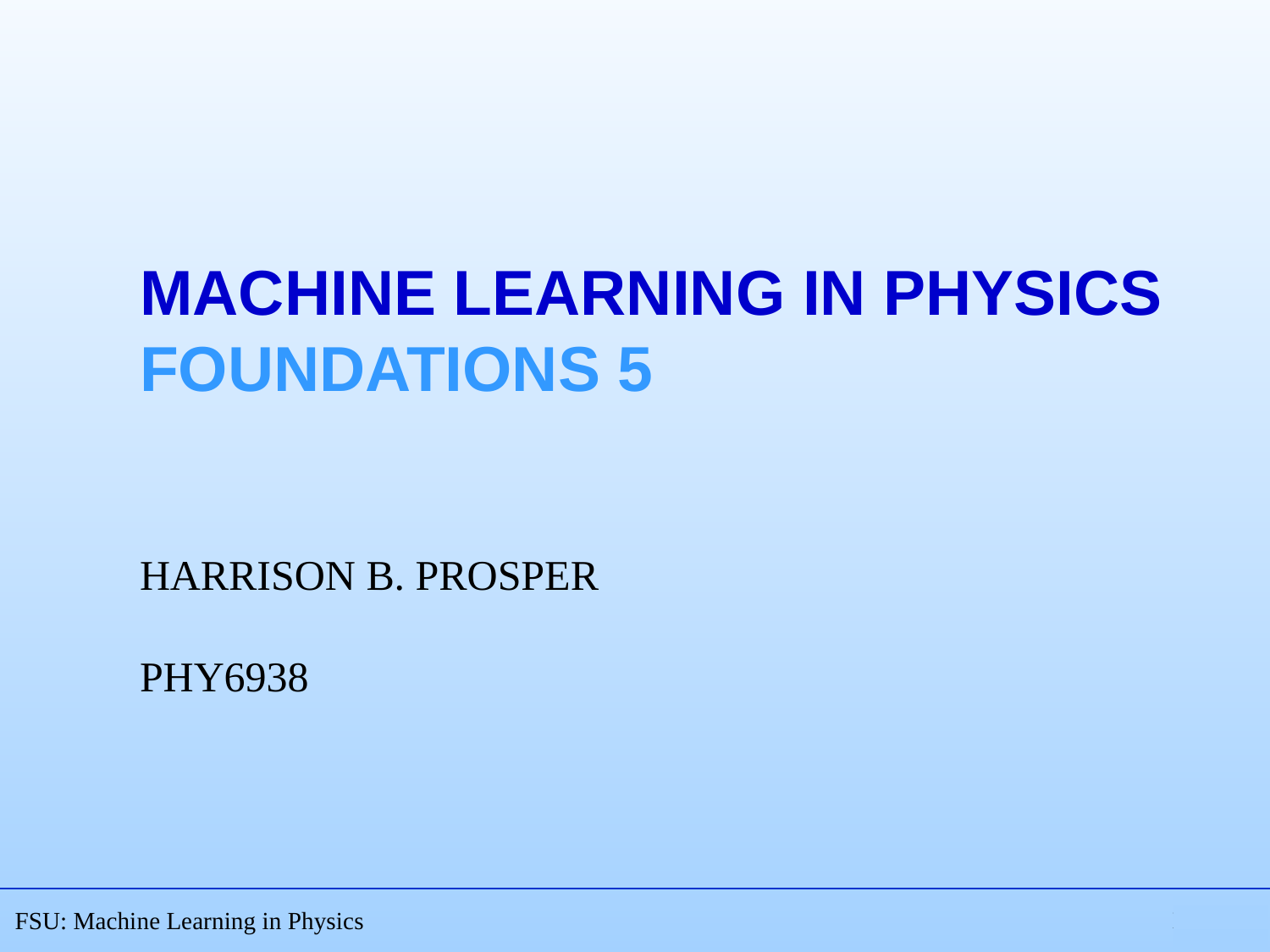

# Machine learning in physics Foundations 5